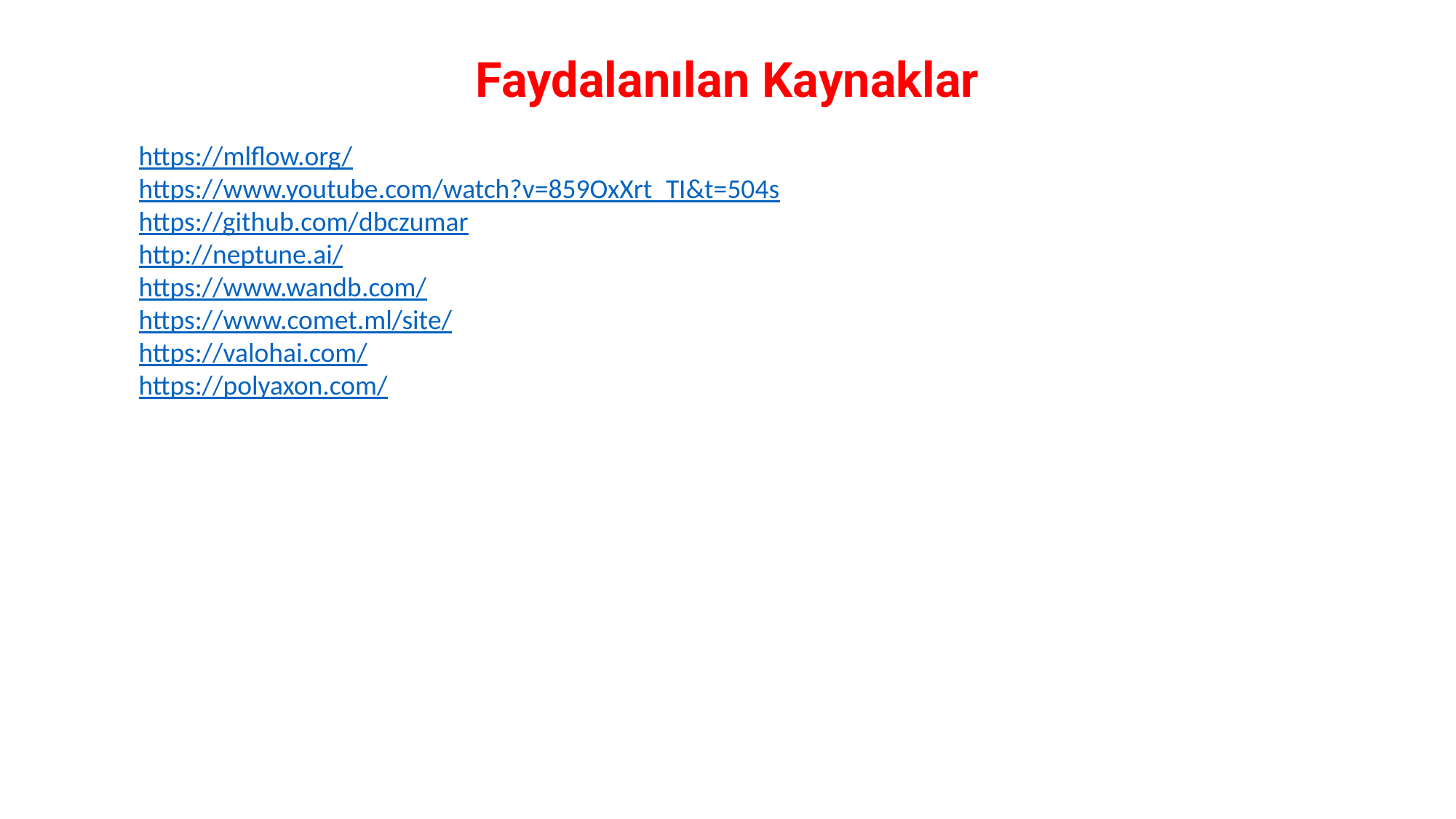

Faydalanılan Kaynaklar
https://mlflow.org/
https://www.youtube.com/watch?v=859OxXrt_TI&t=504s
https://github.com/dbczumar
http://neptune.ai/
https://www.wandb.com/
https://www.comet.ml/site/
https://valohai.com/
https://polyaxon.com/